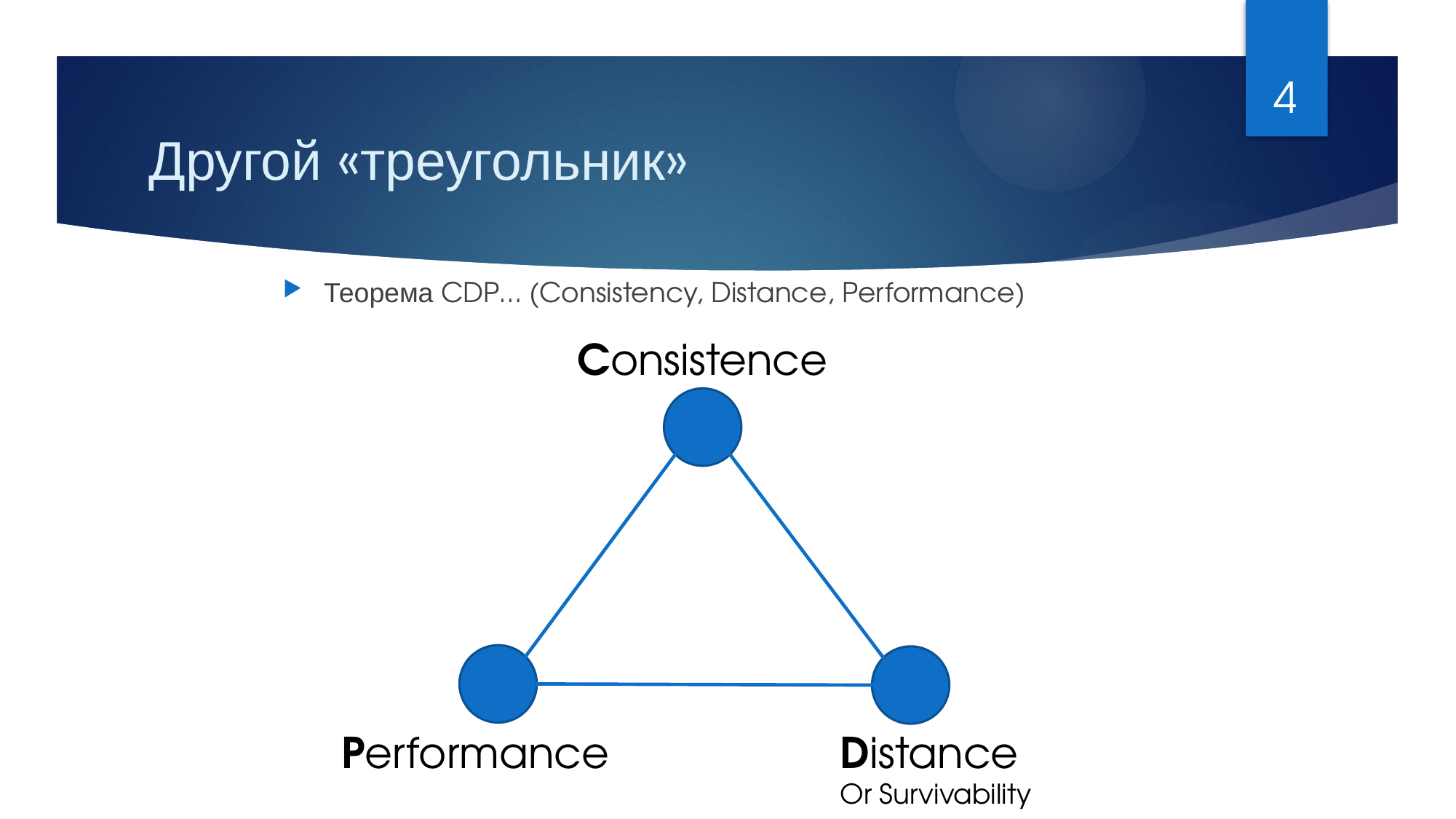

4
# Другой «треугольник»
Теорема CDP… (Consistency, Distance, Performance)
Consistence

Performance
Distance
Or Survivability